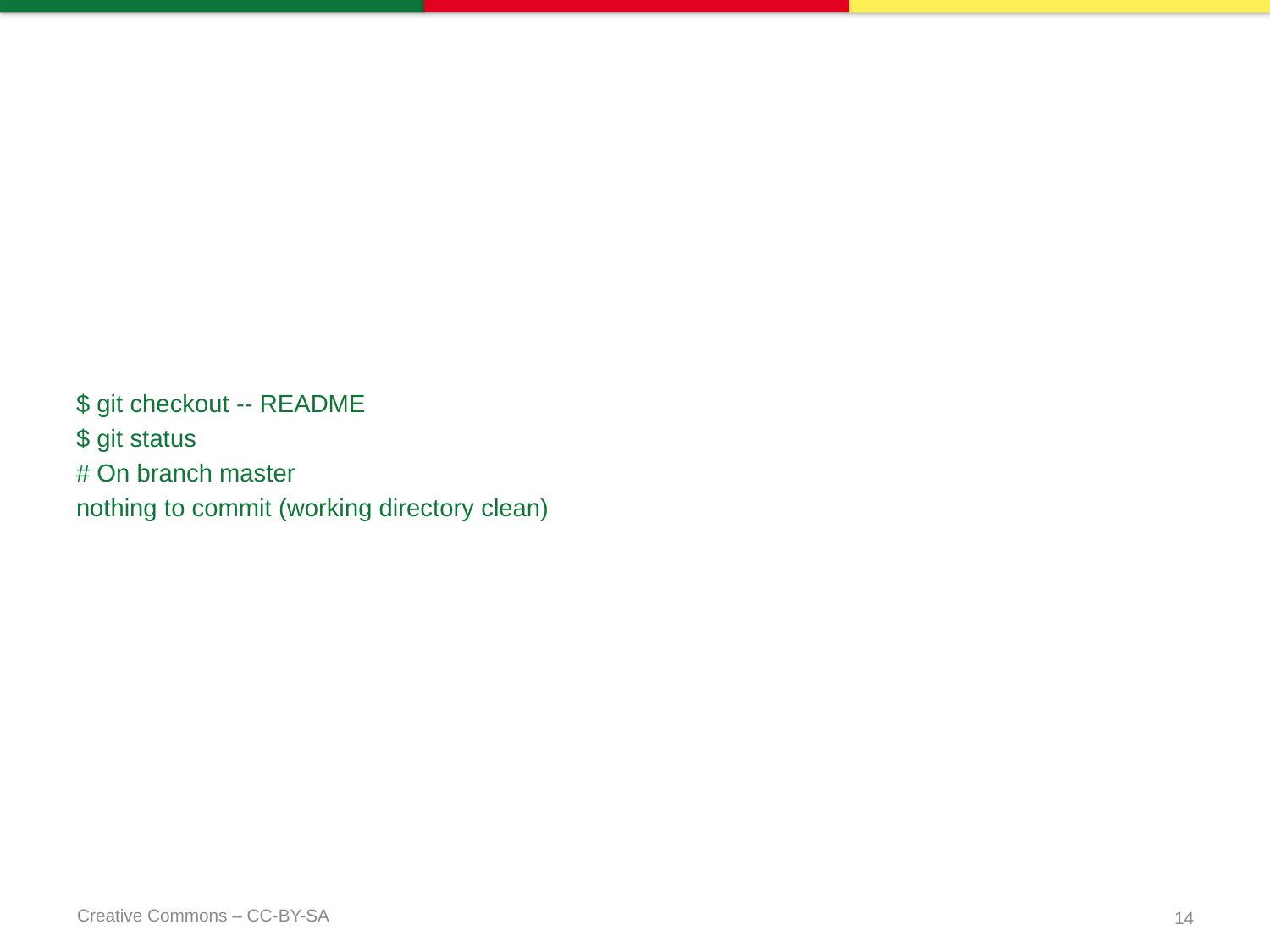

$ git checkout -- README
$ git status
# On branch master
nothing to commit (working directory clean)
14